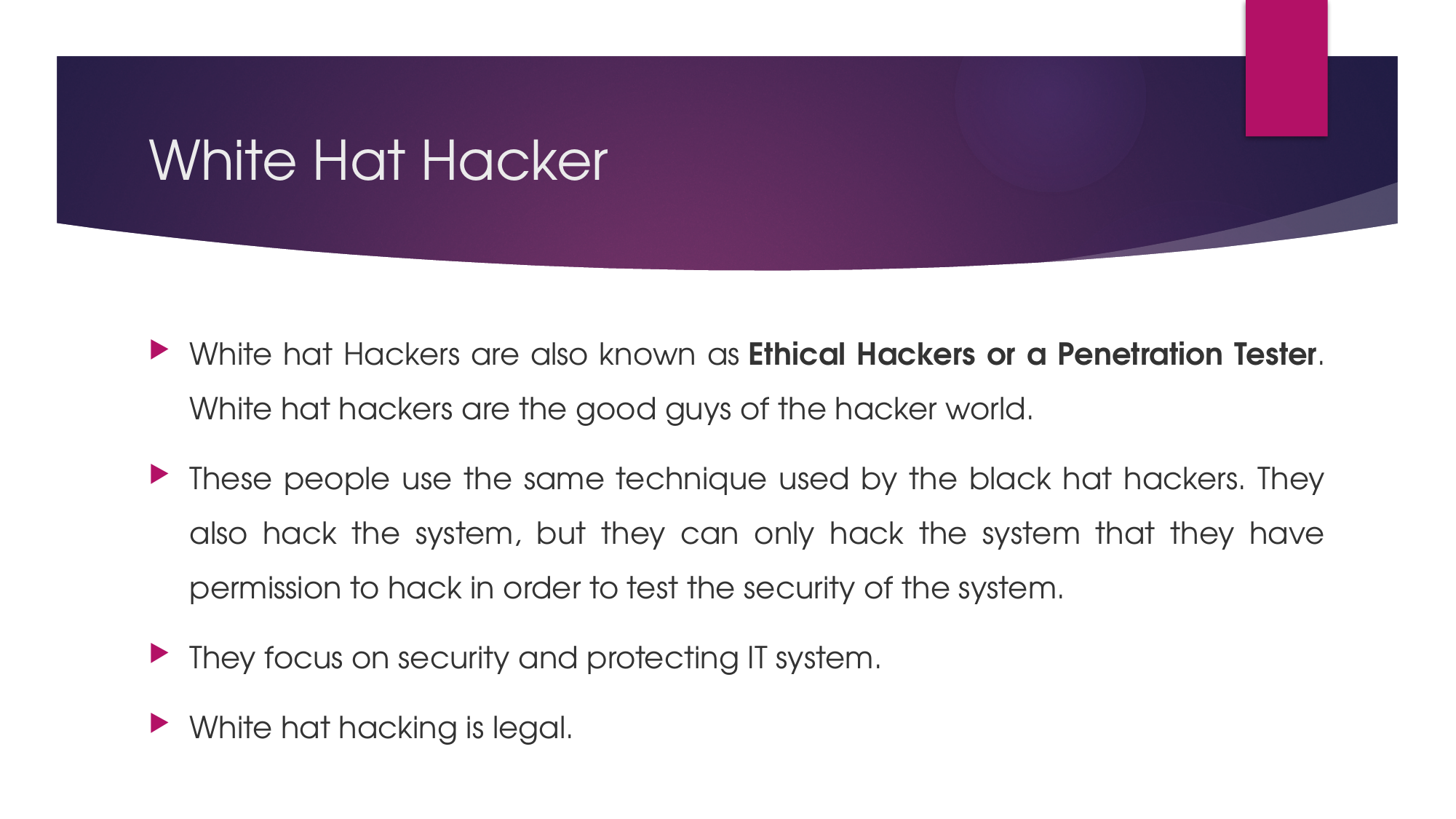

# White Hat Hacker
White hat Hackers are also known as Ethical Hackers or a Penetration Tester. White hat hackers are the good guys of the hacker world.
These people use the same technique used by the black hat hackers. They also hack the system, but they can only hack the system that they have permission to hack in order to test the security of the system.
They focus on security and protecting IT system.
White hat hacking is legal.